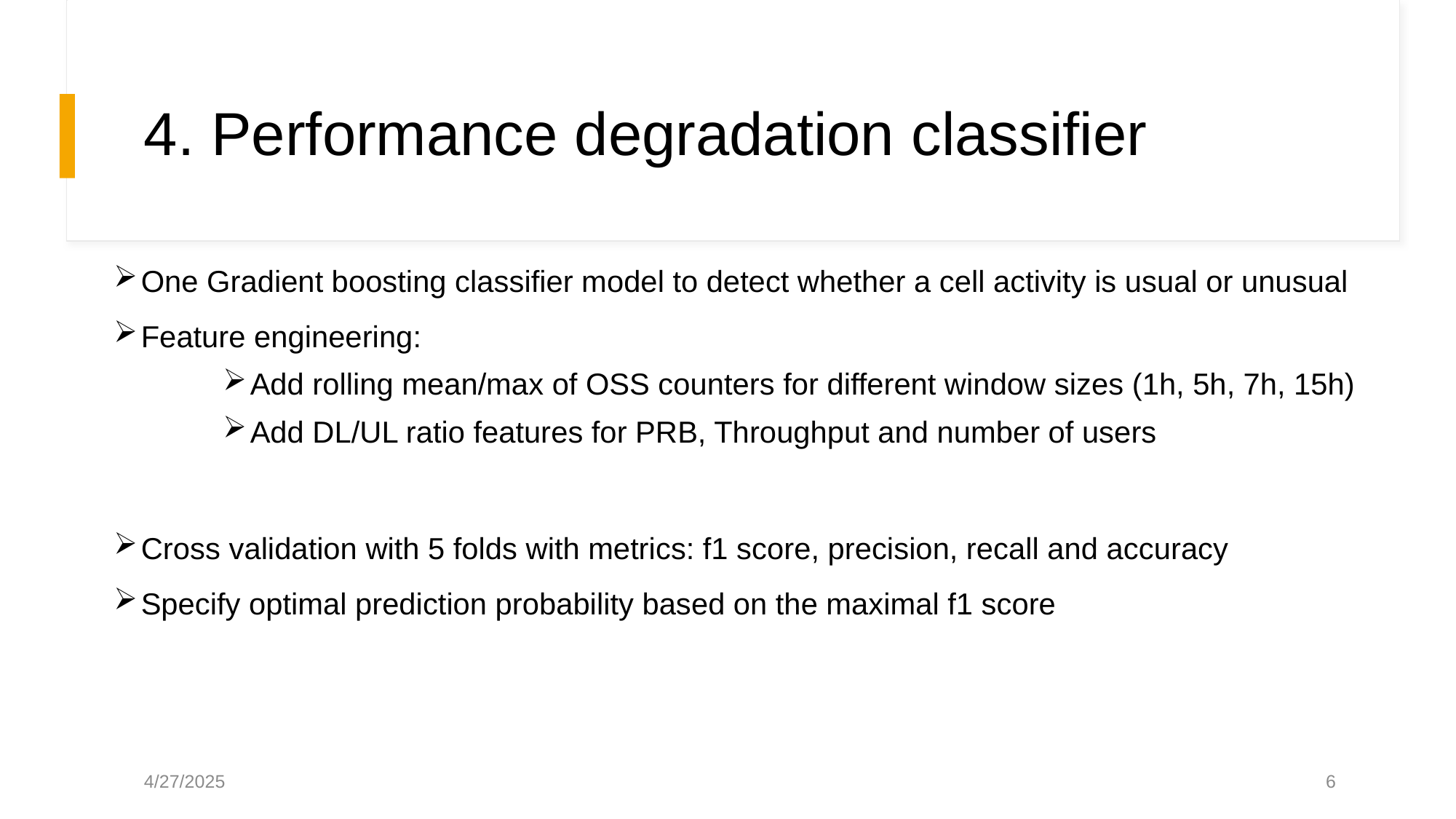

# 4. Performance degradation classifier
One Gradient boosting classifier model to detect whether a cell activity is usual or unusual
Feature engineering:
Add rolling mean/max of OSS counters for different window sizes (1h, 5h, 7h, 15h)
Add DL/UL ratio features for PRB, Throughput and number of users

Cross validation with 5 folds with metrics: f1 score, precision, recall and accuracy
Specify optimal prediction probability based on the maximal f1 score

4/27/2025

6